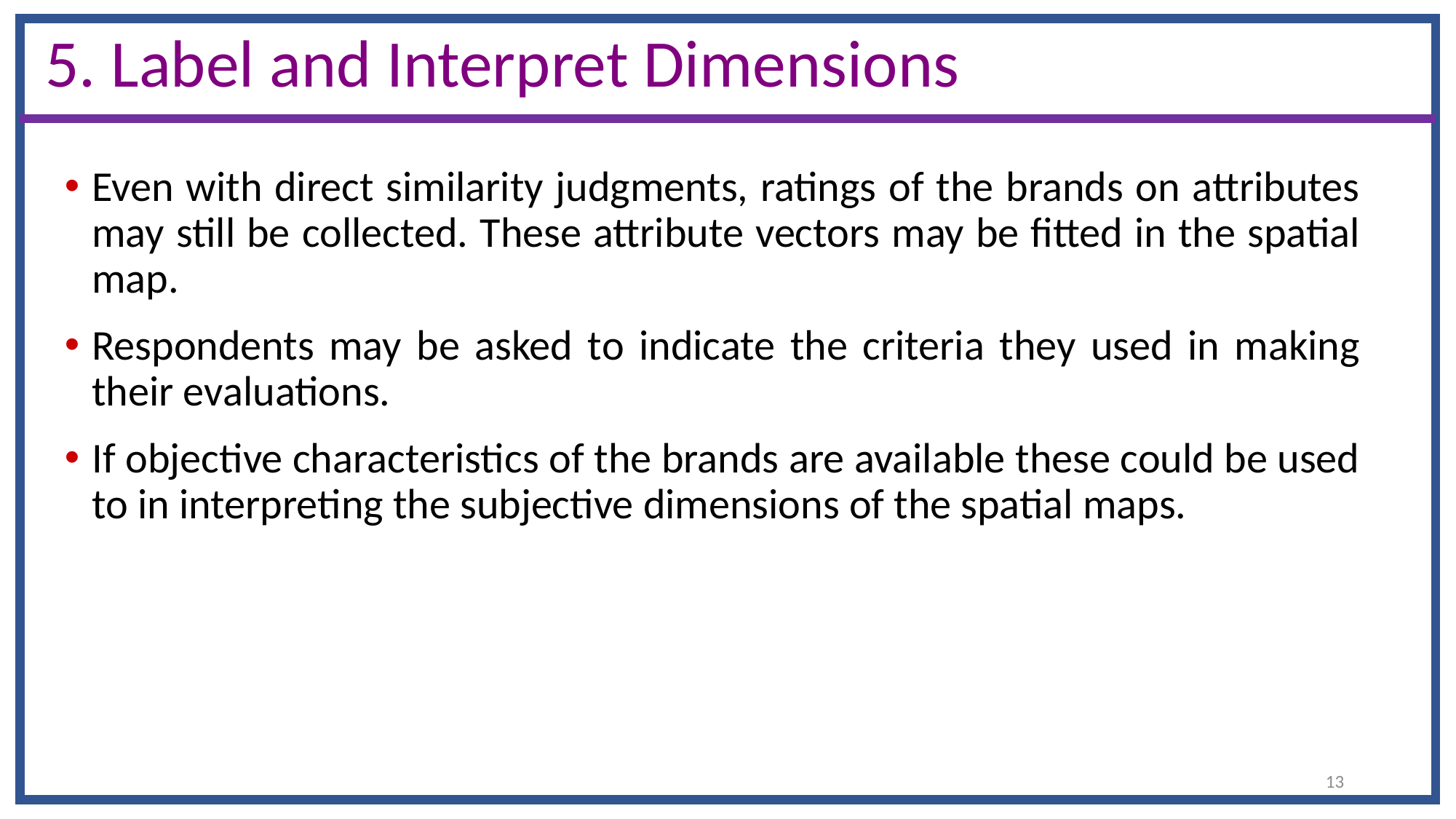

# 5. Label and Interpret Dimensions

Even with direct similarity judgments, ratings of the brands on attributes may still be collected. These attribute vectors may be fitted in the spatial map.
Respondents may be asked to indicate the criteria they used in making their evaluations.
If objective characteristics of the brands are available these could be used to in interpreting the subjective dimensions of the spatial maps.
13